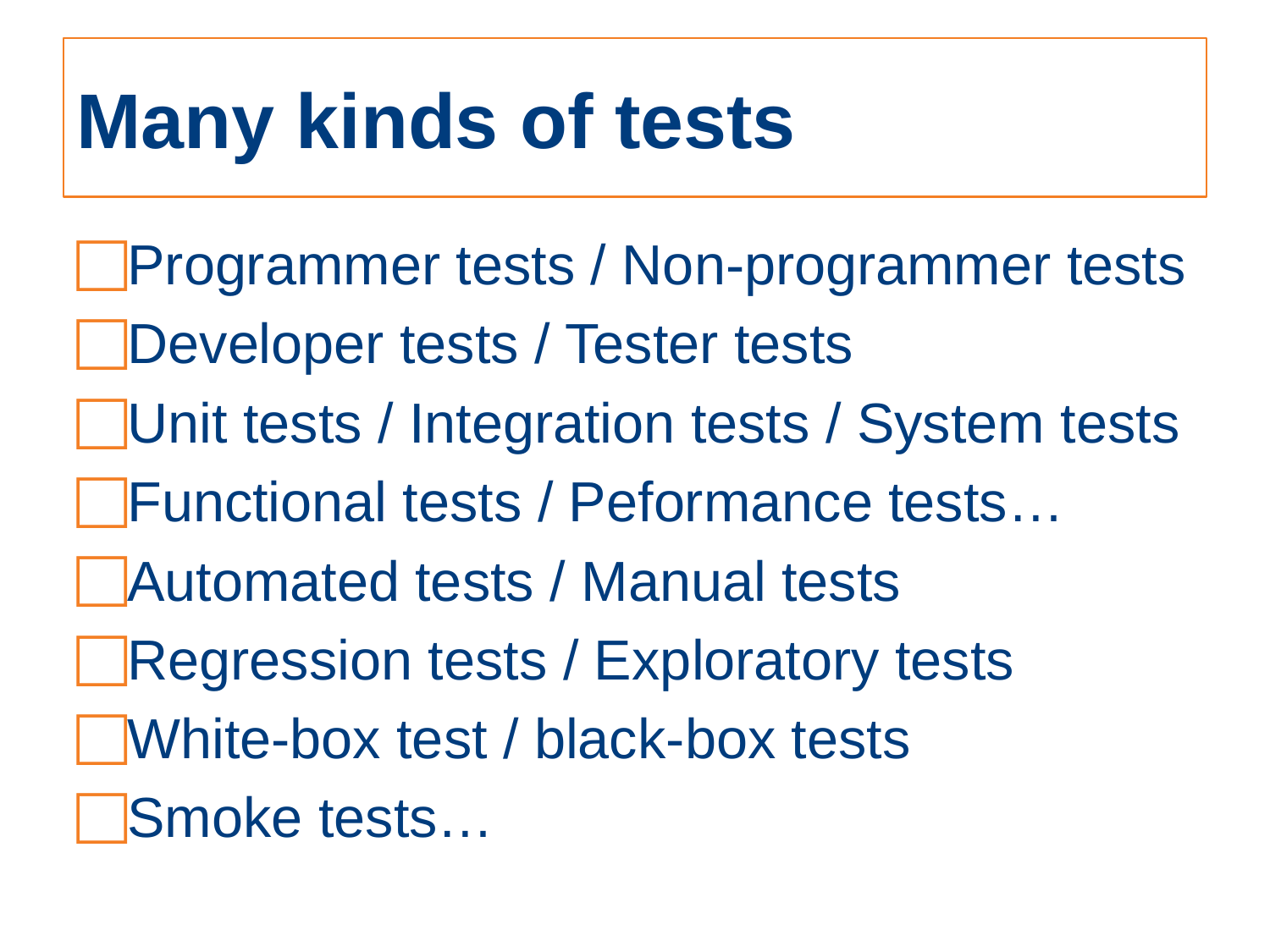

# Many kinds of tests
Programmer tests / Non-programmer tests
Developer tests / Tester tests
Unit tests / Integration tests / System tests
Functional tests / Peformance tests…
Automated tests / Manual tests
Regression tests / Exploratory tests
White-box test / black-box tests
Smoke tests…